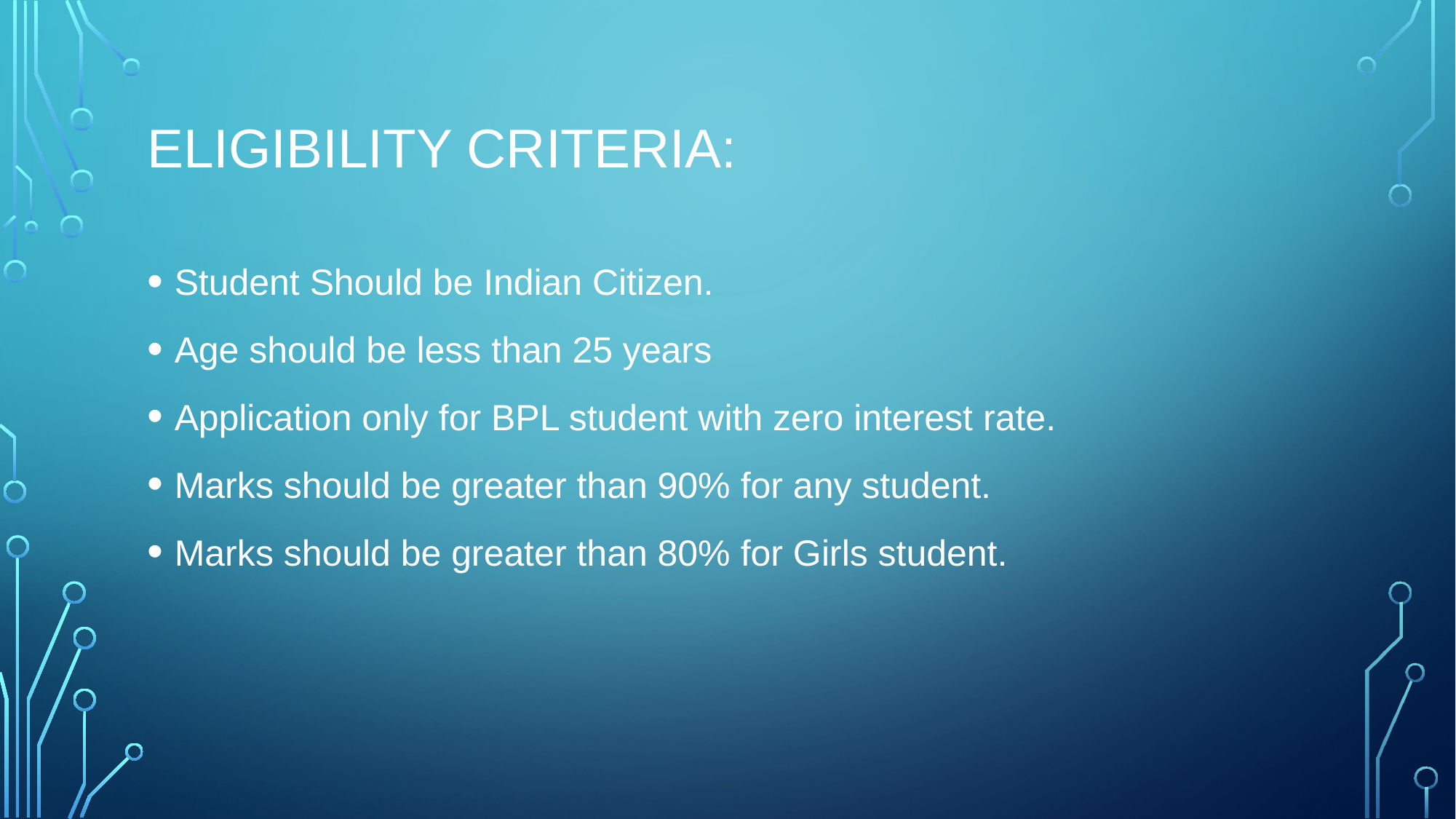

# Eligibility Criteria:

Student Should be Indian Citizen.
Age should be less than 25 years
Application only for BPL student with zero interest rate.
Marks should be greater than 90% for any student.
Marks should be greater than 80% for Girls student.